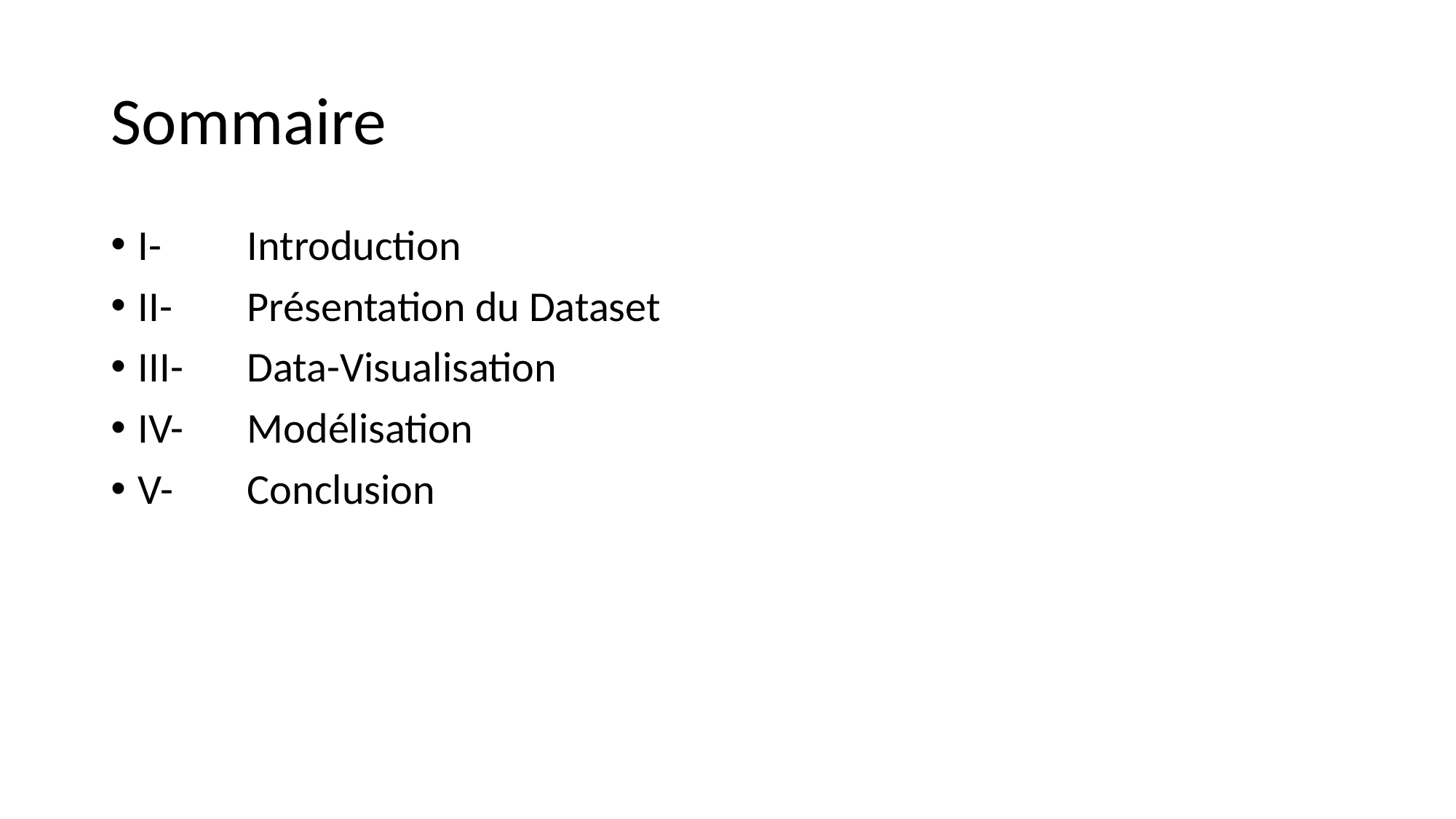

# Sommaire
I-	Introduction
II-	Présentation du Dataset
III-	Data-Visualisation
IV-	Modélisation
V-	Conclusion